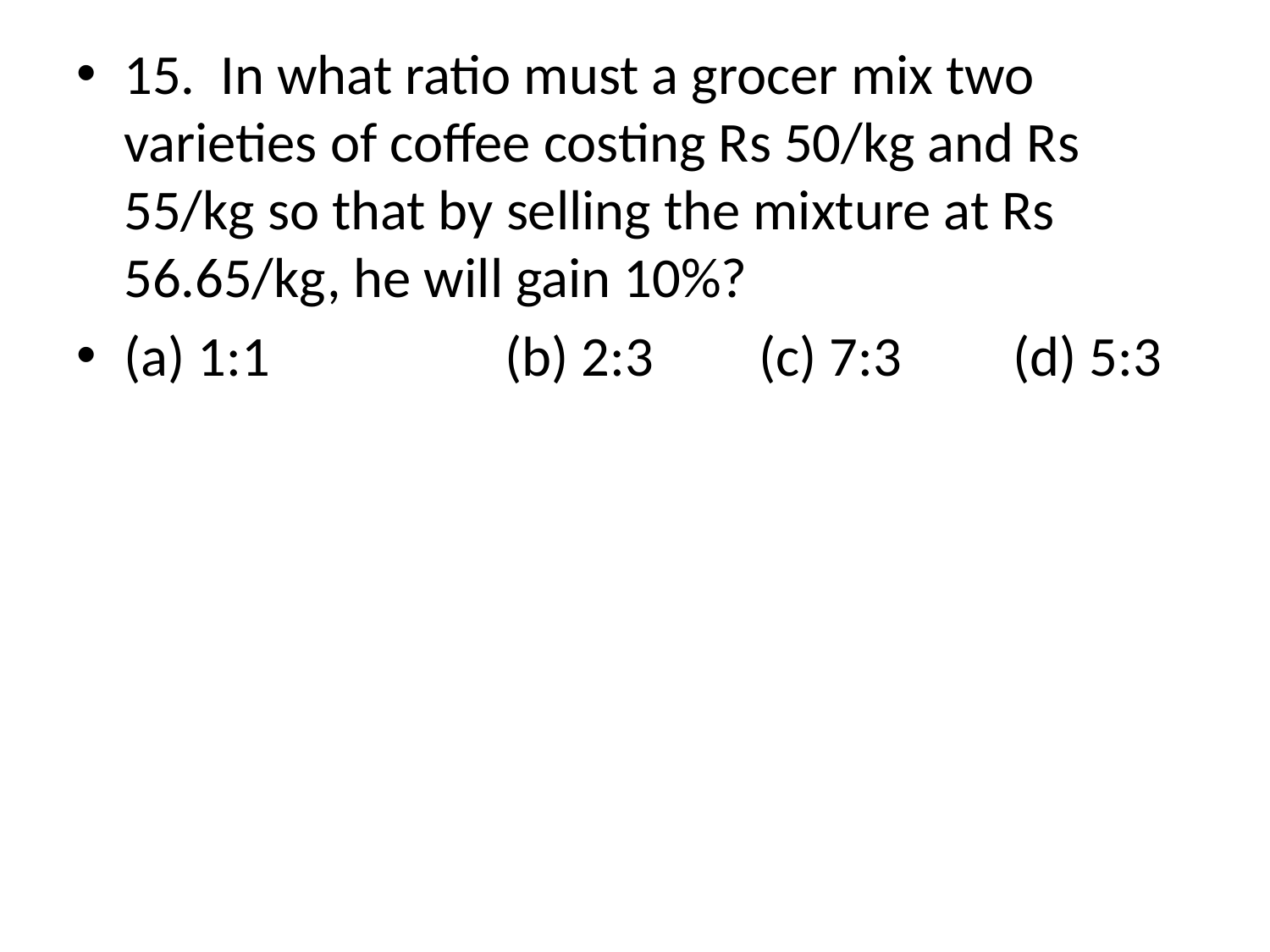

15.  In what ratio must a grocer mix two varieties of coffee costing Rs 50/kg and Rs 55/kg so that by selling the mixture at Rs 56.65/kg, he will gain 10%?
(a) 1:1		(b) 2:3 	(c) 7:3 	(d) 5:3